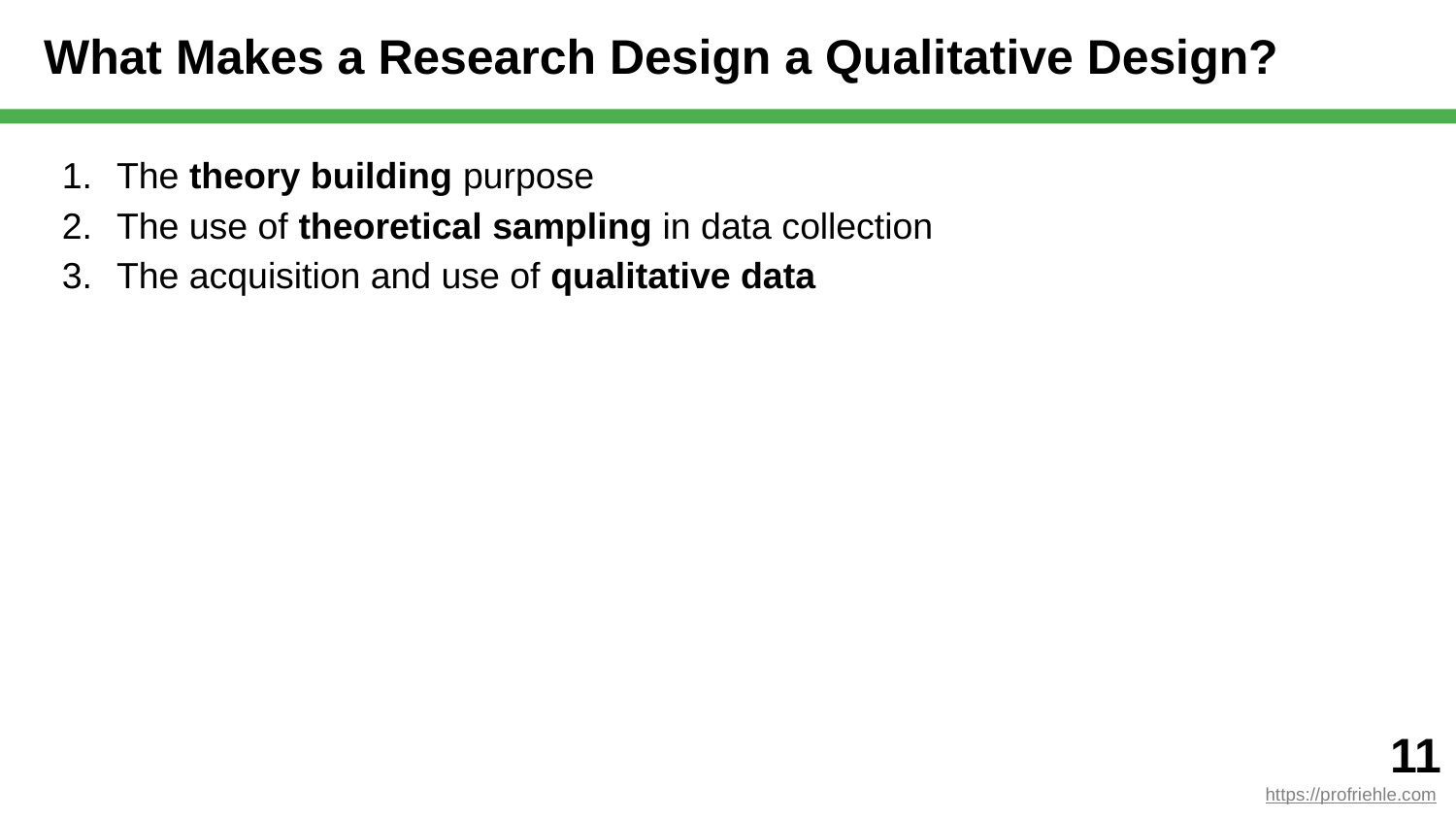

# What Makes a Research Design a Qualitative Design?
The theory building purpose
The use of theoretical sampling in data collection
The acquisition and use of qualitative data
11
https://profriehle.com